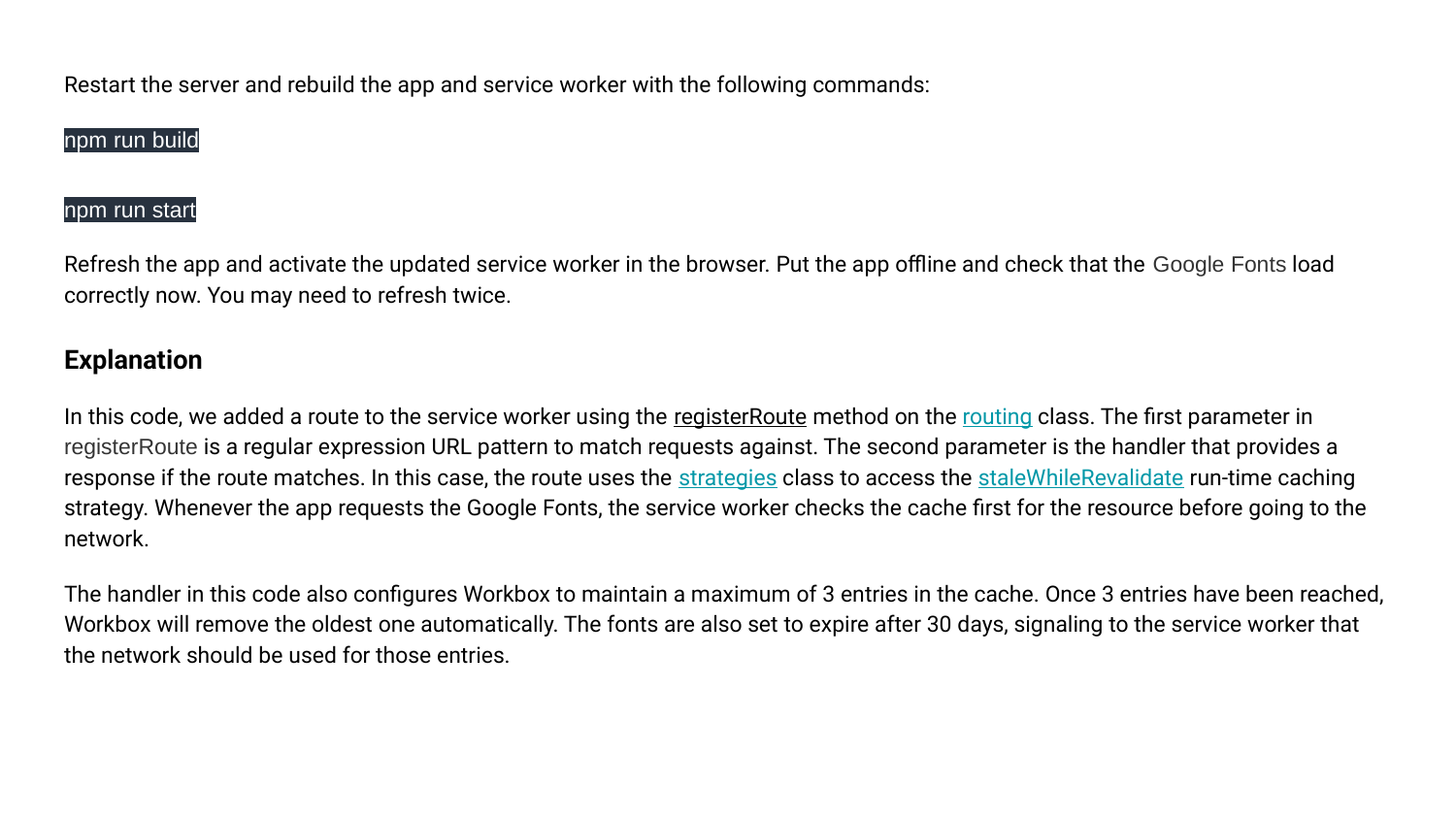

Restart the server and rebuild the app and service worker with the following commands:
npm run build
npm run start
Refresh the app and activate the updated service worker in the browser. Put the app offline and check that the Google Fonts load correctly now. You may need to refresh twice.
Explanation
In this code, we added a route to the service worker using the registerRoute method on the routing class. The first parameter in registerRoute is a regular expression URL pattern to match requests against. The second parameter is the handler that provides a response if the route matches. In this case, the route uses the strategies class to access the staleWhileRevalidate run-time caching strategy. Whenever the app requests the Google Fonts, the service worker checks the cache first for the resource before going to the network.
The handler in this code also configures Workbox to maintain a maximum of 3 entries in the cache. Once 3 entries have been reached, Workbox will remove the oldest one automatically. The fonts are also set to expire after 30 days, signaling to the service worker that the network should be used for those entries.